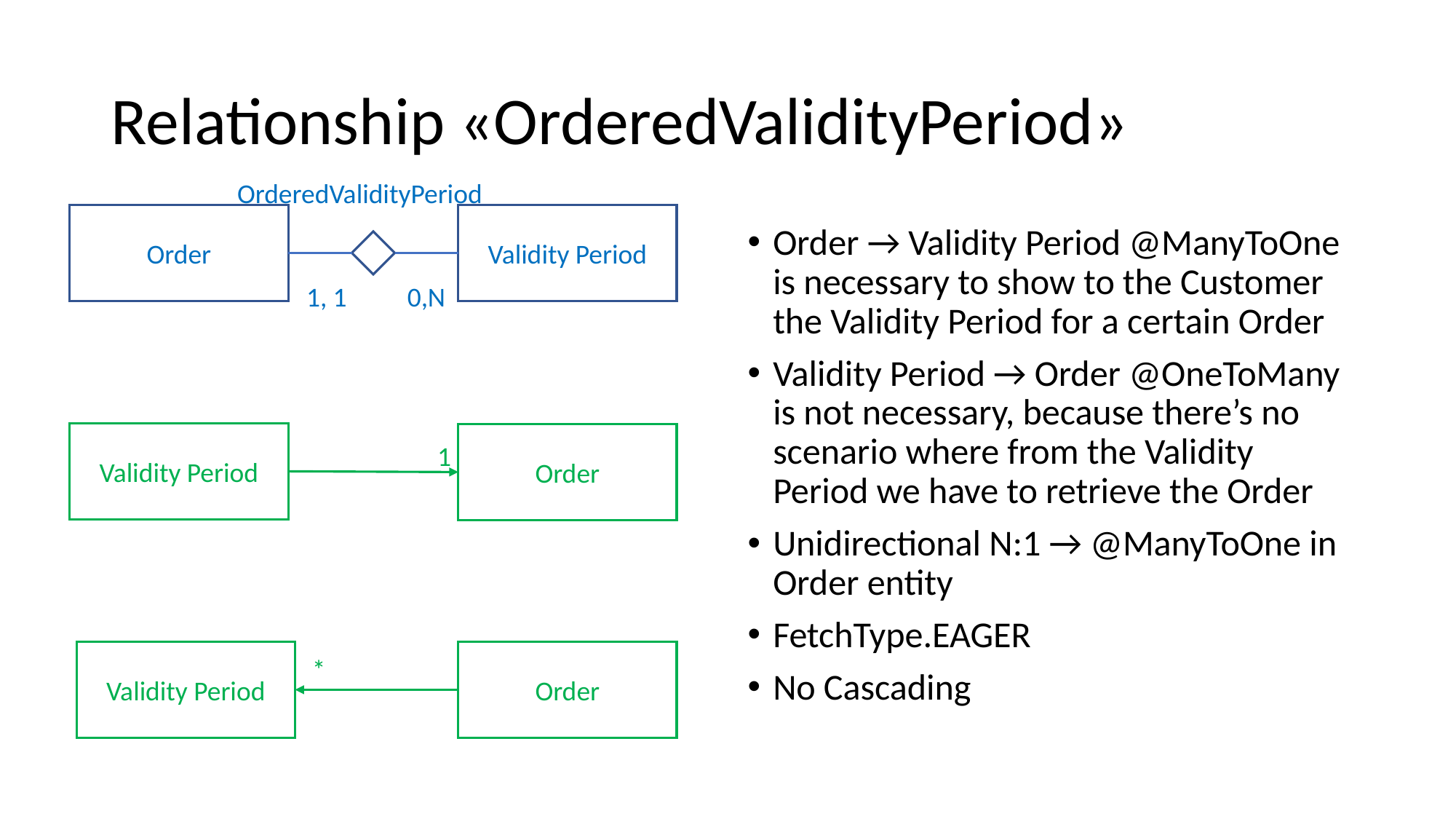

# Relationship «OrderedValidityPeriod»
OrderedValidityPeriod
Order
Validity Period
Order → Validity Period @ManyToOne is necessary to show to the Customer the Validity Period for a certain Order
Validity Period → Order @OneToMany is not necessary, because there’s no scenario where from the Validity Period we have to retrieve the Order
Unidirectional N:1 → @ManyToOne in Order entity
FetchType.EAGER
No Cascading

1, 1
0,N
Validity Period
Order
1
Validity Period
Order
*